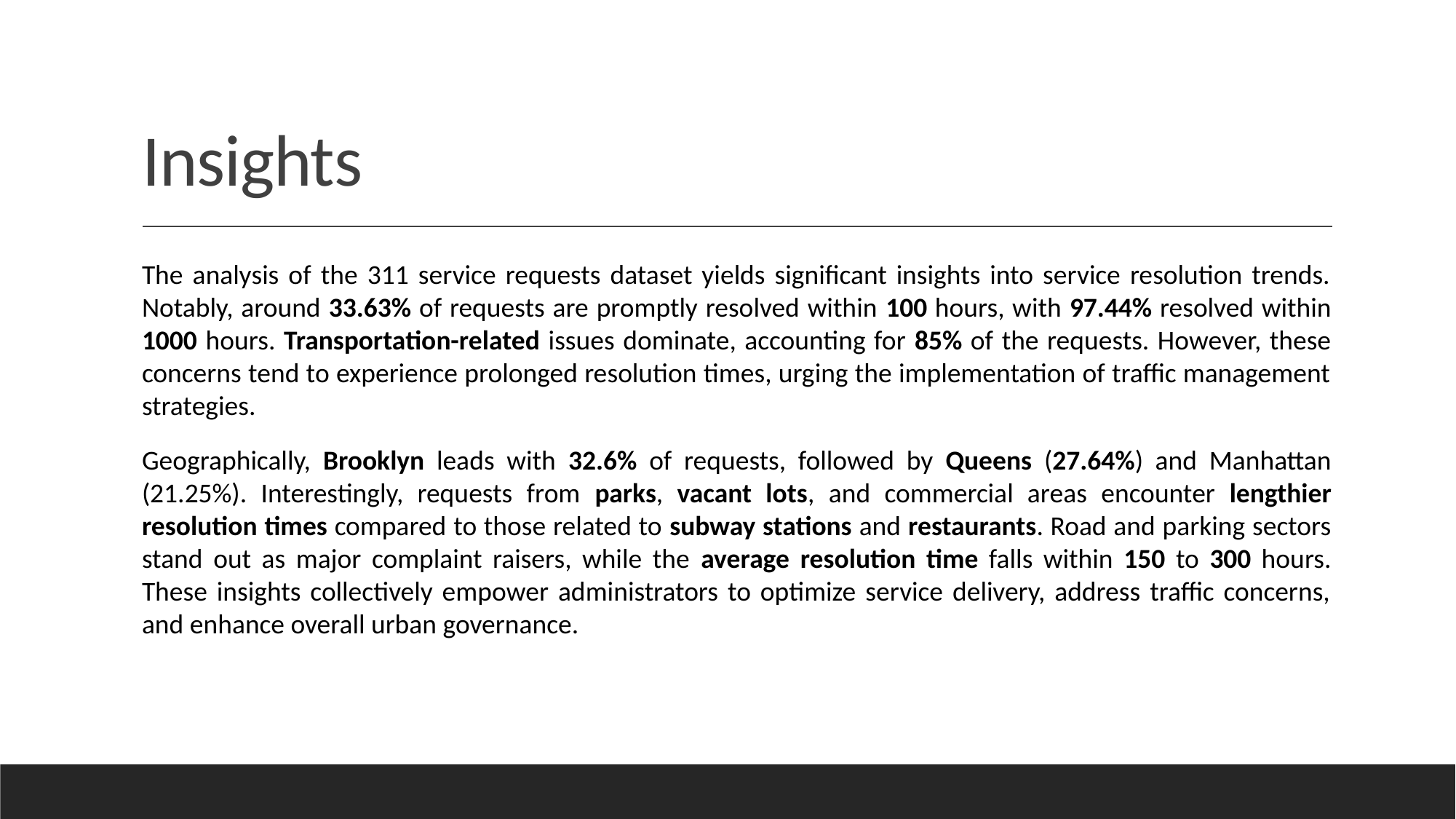

# Insights
The analysis of the 311 service requests dataset yields significant insights into service resolution trends. Notably, around 33.63% of requests are promptly resolved within 100 hours, with 97.44% resolved within 1000 hours. Transportation-related issues dominate, accounting for 85% of the requests. However, these concerns tend to experience prolonged resolution times, urging the implementation of traffic management strategies.
Geographically, Brooklyn leads with 32.6% of requests, followed by Queens (27.64%) and Manhattan (21.25%). Interestingly, requests from parks, vacant lots, and commercial areas encounter lengthier resolution times compared to those related to subway stations and restaurants. Road and parking sectors stand out as major complaint raisers, while the average resolution time falls within 150 to 300 hours. These insights collectively empower administrators to optimize service delivery, address traffic concerns, and enhance overall urban governance.